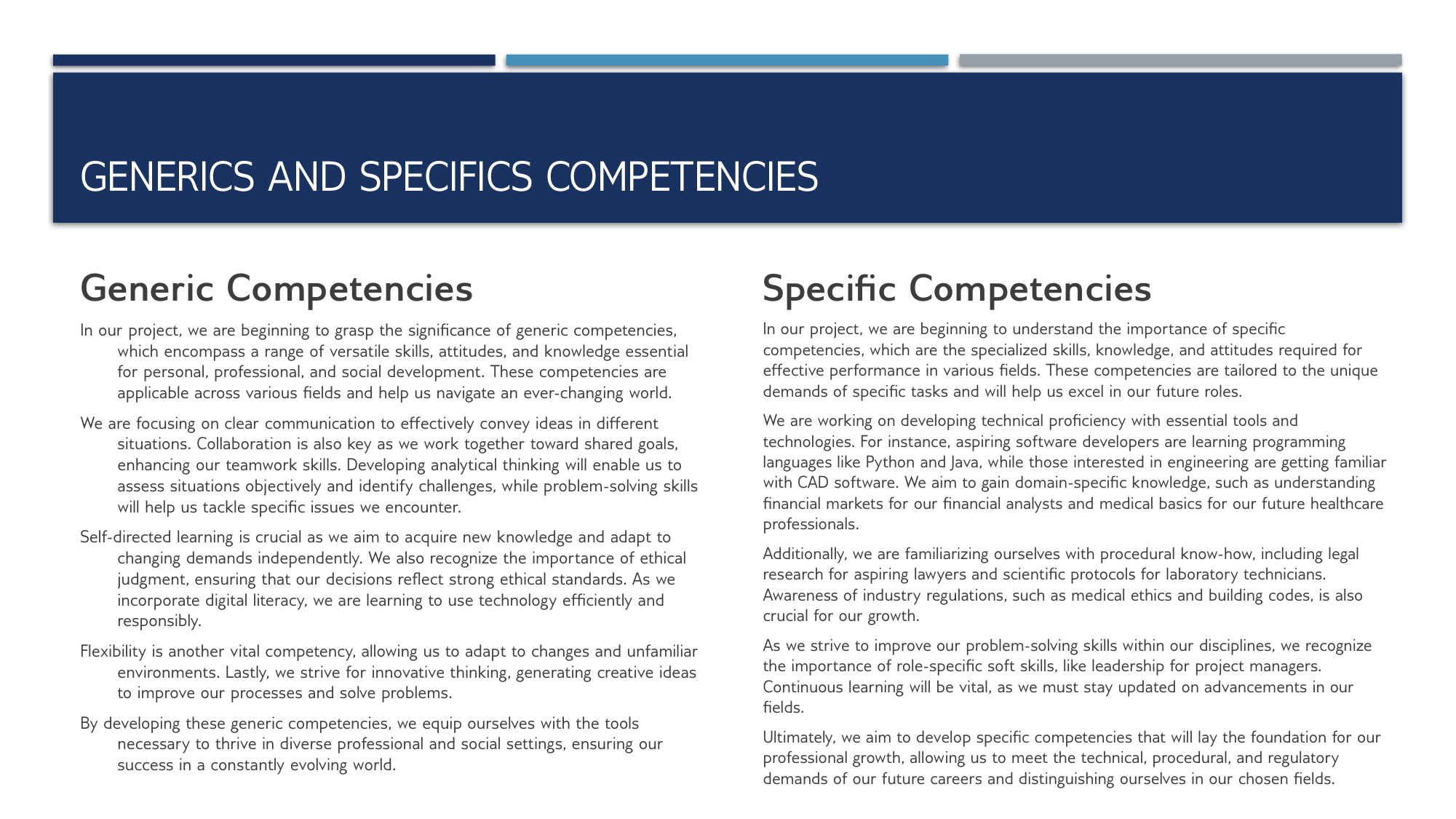

# Generics and specifics competencies
Generic Competencies
In our project, we are beginning to grasp the significance of generic competencies, which encompass a range of versatile skills, attitudes, and knowledge essential for personal, professional, and social development. These competencies are applicable across various fields and help us navigate an ever-changing world.
We are focusing on clear communication to effectively convey ideas in different situations. Collaboration is also key as we work together toward shared goals, enhancing our teamwork skills. Developing analytical thinking will enable us to assess situations objectively and identify challenges, while problem-solving skills will help us tackle specific issues we encounter.
Self-directed learning is crucial as we aim to acquire new knowledge and adapt to changing demands independently. We also recognize the importance of ethical judgment, ensuring that our decisions reflect strong ethical standards. As we incorporate digital literacy, we are learning to use technology efficiently and responsibly.
Flexibility is another vital competency, allowing us to adapt to changes and unfamiliar environments. Lastly, we strive for innovative thinking, generating creative ideas to improve our processes and solve problems.
By developing these generic competencies, we equip ourselves with the tools necessary to thrive in diverse professional and social settings, ensuring our success in a constantly evolving world.

Specific Competencies
In our project, we are beginning to understand the importance of specific competencies, which are the specialized skills, knowledge, and attitudes required for effective performance in various fields. These competencies are tailored to the unique demands of specific tasks and will help us excel in our future roles.
We are working on developing technical proficiency with essential tools and technologies. For instance, aspiring software developers are learning programming languages like Python and Java, while those interested in engineering are getting familiar with CAD software. We aim to gain domain-specific knowledge, such as understanding financial markets for our financial analysts and medical basics for our future healthcare professionals.
Additionally, we are familiarizing ourselves with procedural know-how, including legal research for aspiring lawyers and scientific protocols for laboratory technicians. Awareness of industry regulations, such as medical ethics and building codes, is also crucial for our growth.
As we strive to improve our problem-solving skills within our disciplines, we recognize the importance of role-specific soft skills, like leadership for project managers. Continuous learning will be vital, as we must stay updated on advancements in our fields.
Ultimately, we aim to develop specific competencies that will lay the foundation for our professional growth, allowing us to meet the technical, procedural, and regulatory demands of our future careers and distinguishing ourselves in our chosen fields.